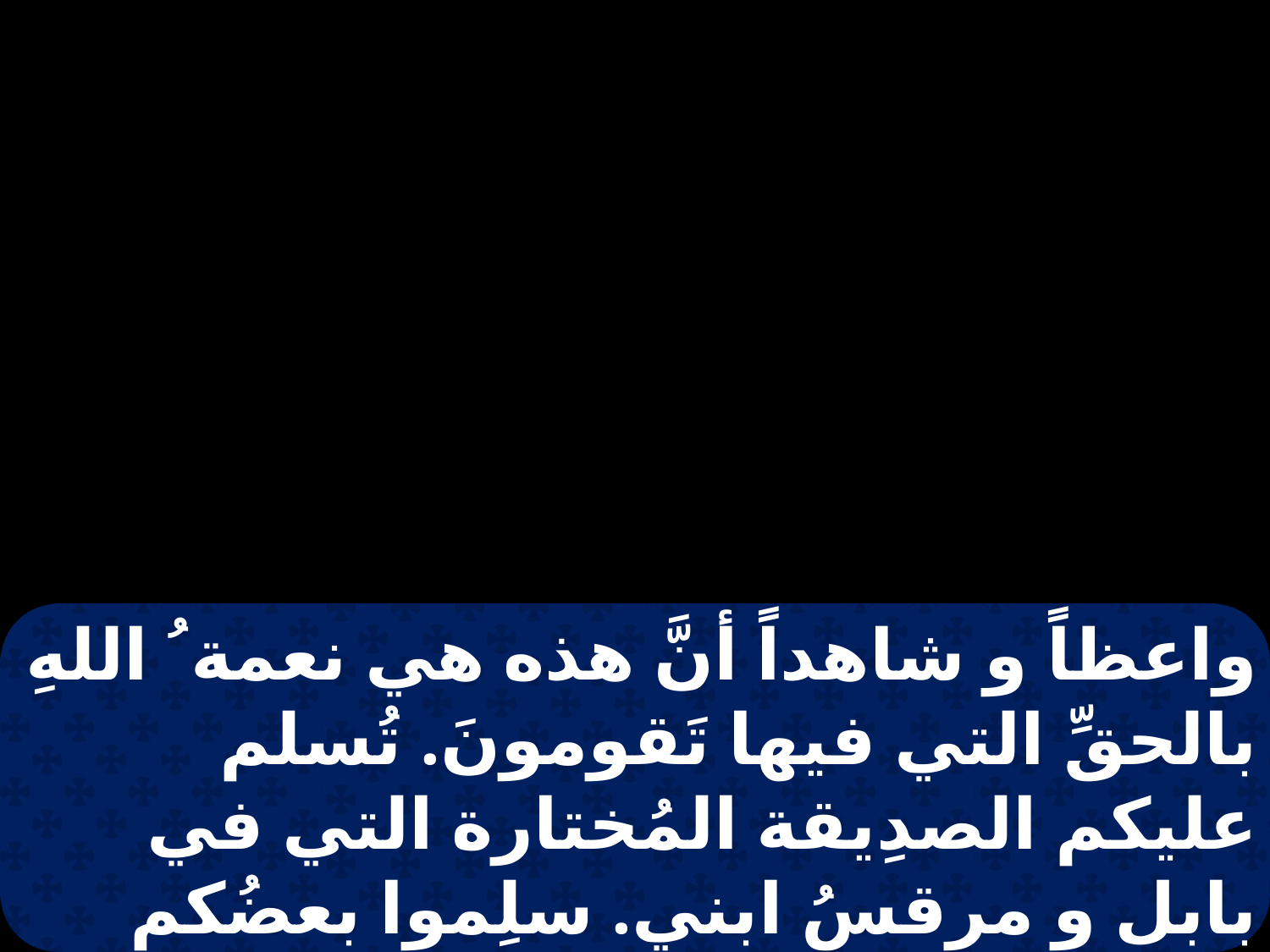

واعظاً و شاهداً أنَّ هذه هي نعمة ُ اللهِ بالحقِّ التي فيها تَقومونَ. تُسلم عليكم الصدِيقة المُختارة التي في بابل و مرقسُ ابني. سلِموا بعضُكم على بعضٍ بقبلةِ المحبةِ. السلامُ لكم جميعاً أيُها الذينَ في المسيحِ يسوع.